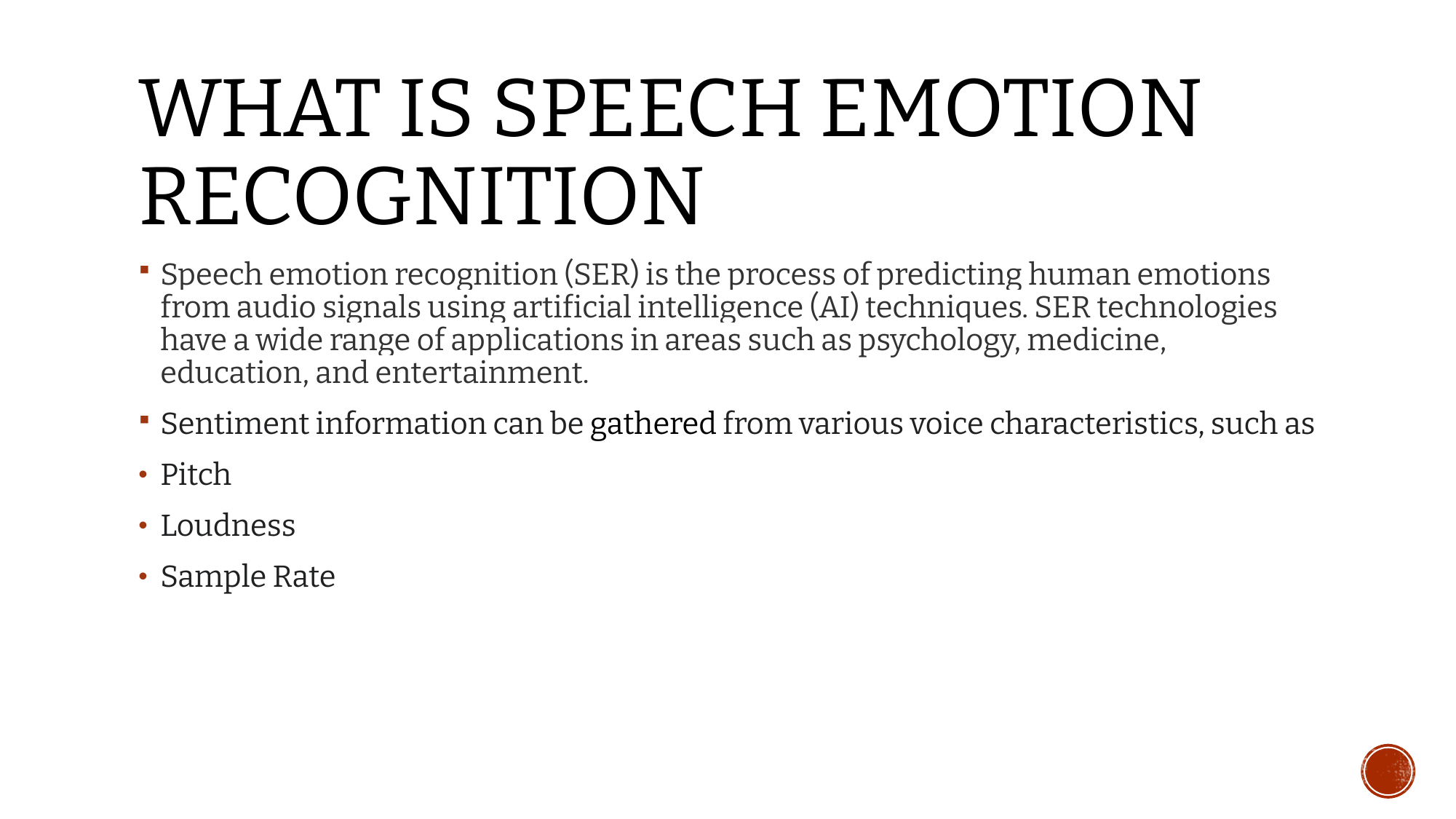

# WHAT Is Speech emotion recognition
Speech emotion recognition (SER) is the process of predicting human emotions from audio signals using artificial intelligence (AI) techniques. SER technologies have a wide range of applications in areas such as psychology, medicine, education, and entertainment.
Sentiment information can be gathered from various voice characteristics, such as
Pitch
Loudness
Sample Rate